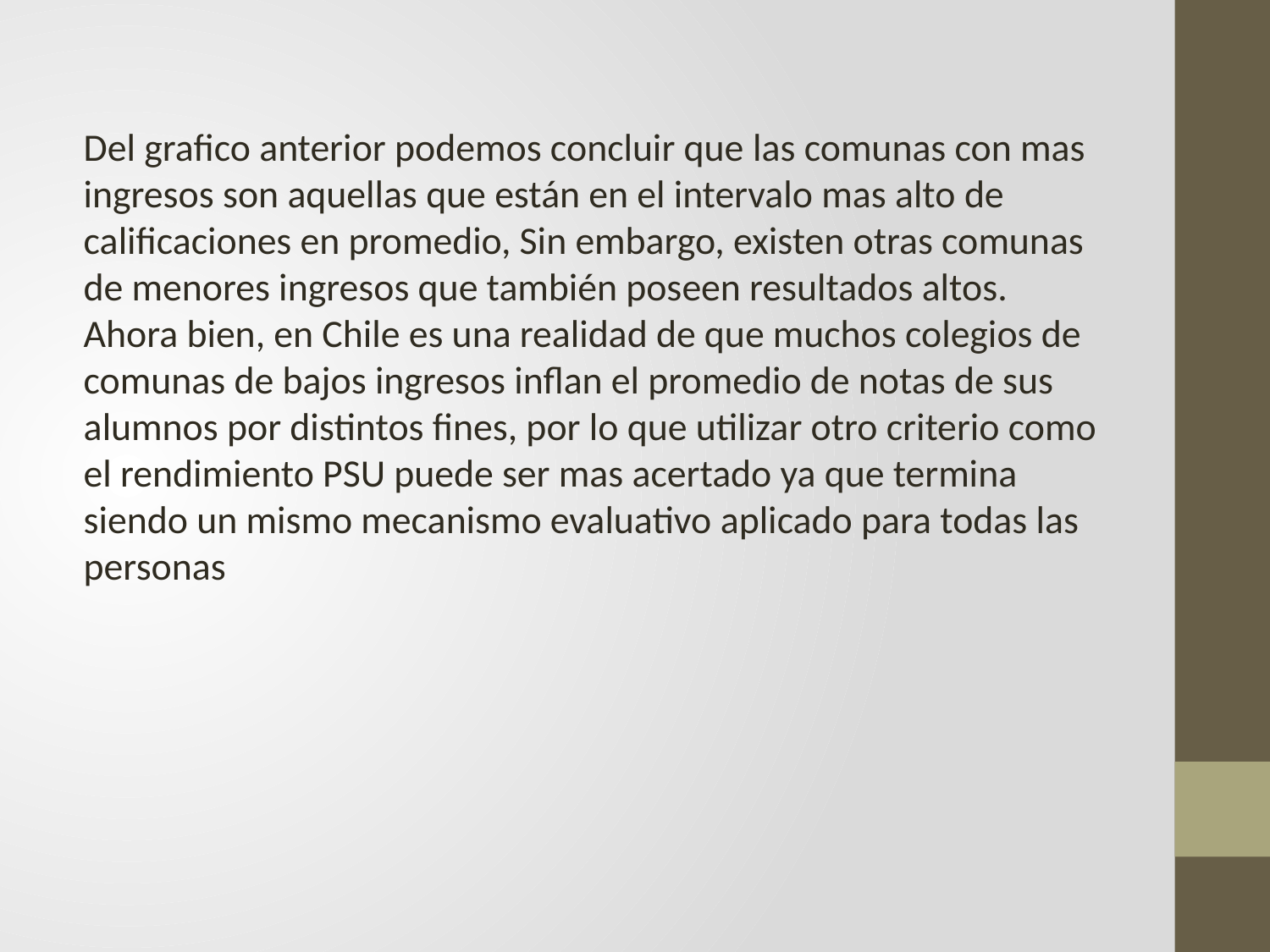

Del grafico anterior podemos concluir que las comunas con mas ingresos son aquellas que están en el intervalo mas alto de calificaciones en promedio, Sin embargo, existen otras comunas de menores ingresos que también poseen resultados altos. Ahora bien, en Chile es una realidad de que muchos colegios de comunas de bajos ingresos inflan el promedio de notas de sus alumnos por distintos fines, por lo que utilizar otro criterio como el rendimiento PSU puede ser mas acertado ya que termina siendo un mismo mecanismo evaluativo aplicado para todas las personas